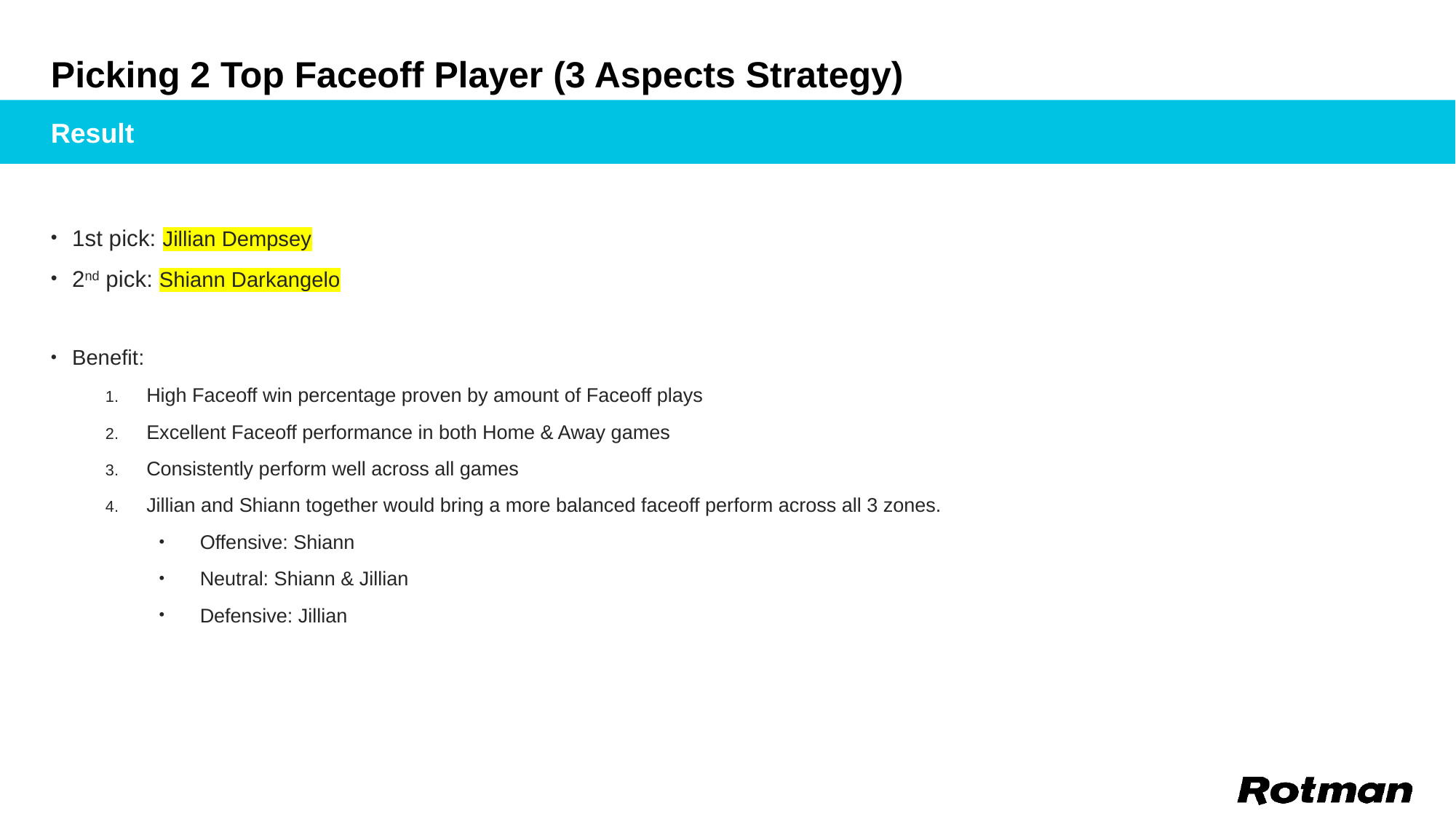

# Picking 2 Top Faceoff Player (3 Aspects Strategy)
Result

1st pick: Jillian Dempsey
2nd pick: Shiann Darkangelo

Benefit:
High Faceoff win percentage proven by amount of Faceoff plays
Excellent Faceoff performance in both Home & Away games
Consistently perform well across all games
Jillian and Shiann together would bring a more balanced faceoff perform across all 3 zones.
Offensive: Shiann
Neutral: Shiann & Jillian
Defensive: Jillian